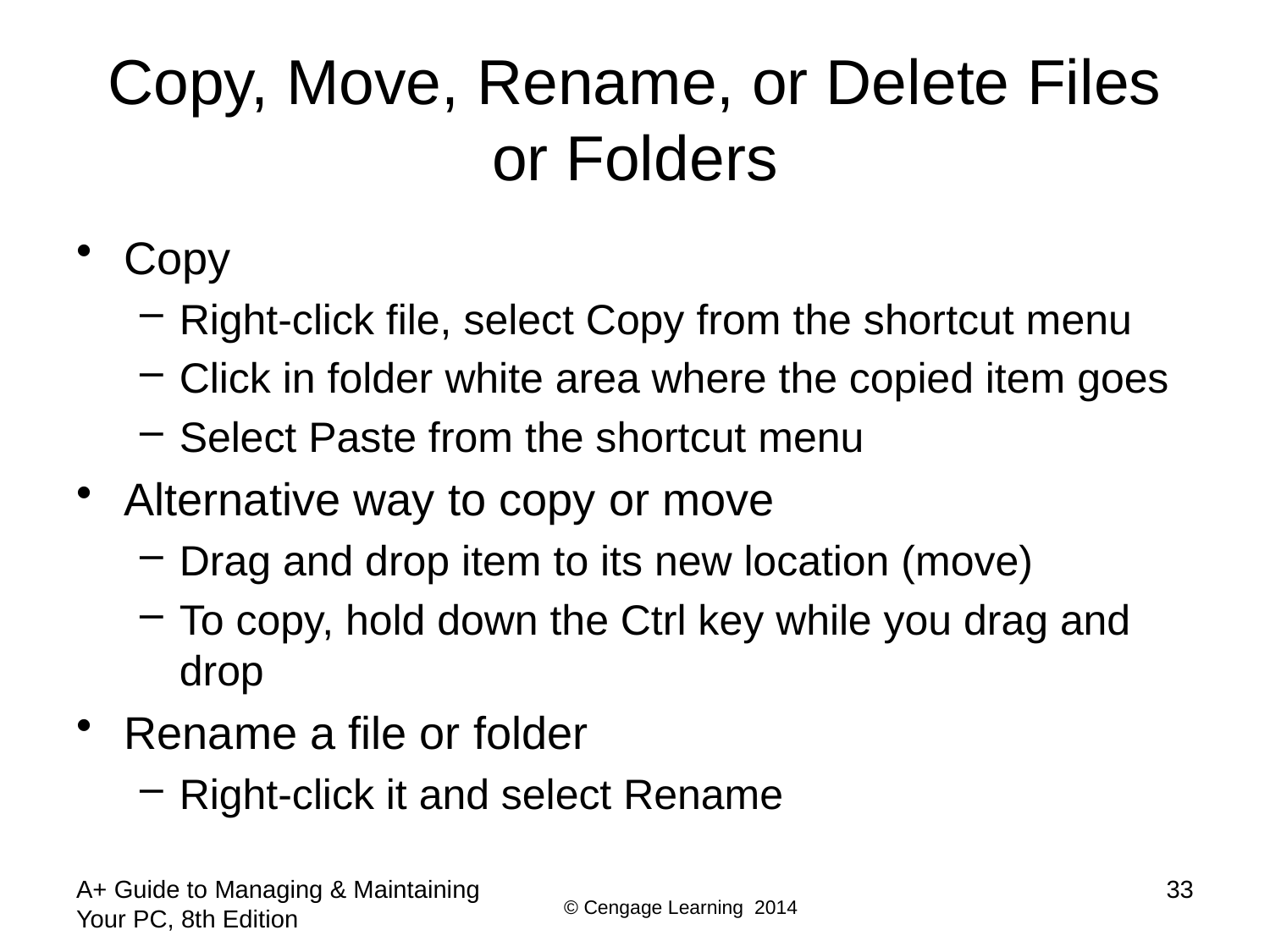

# Copy, Move, Rename, or Delete Files or Folders
Copy
Right-click file, select Copy from the shortcut menu
Click in folder white area where the copied item goes
Select Paste from the shortcut menu
Alternative way to copy or move
Drag and drop item to its new location (move)
To copy, hold down the Ctrl key while you drag and drop
Rename a file or folder
Right-click it and select Rename

A+ Guide to Managing & Maintaining Your PC, 8th Edition
33